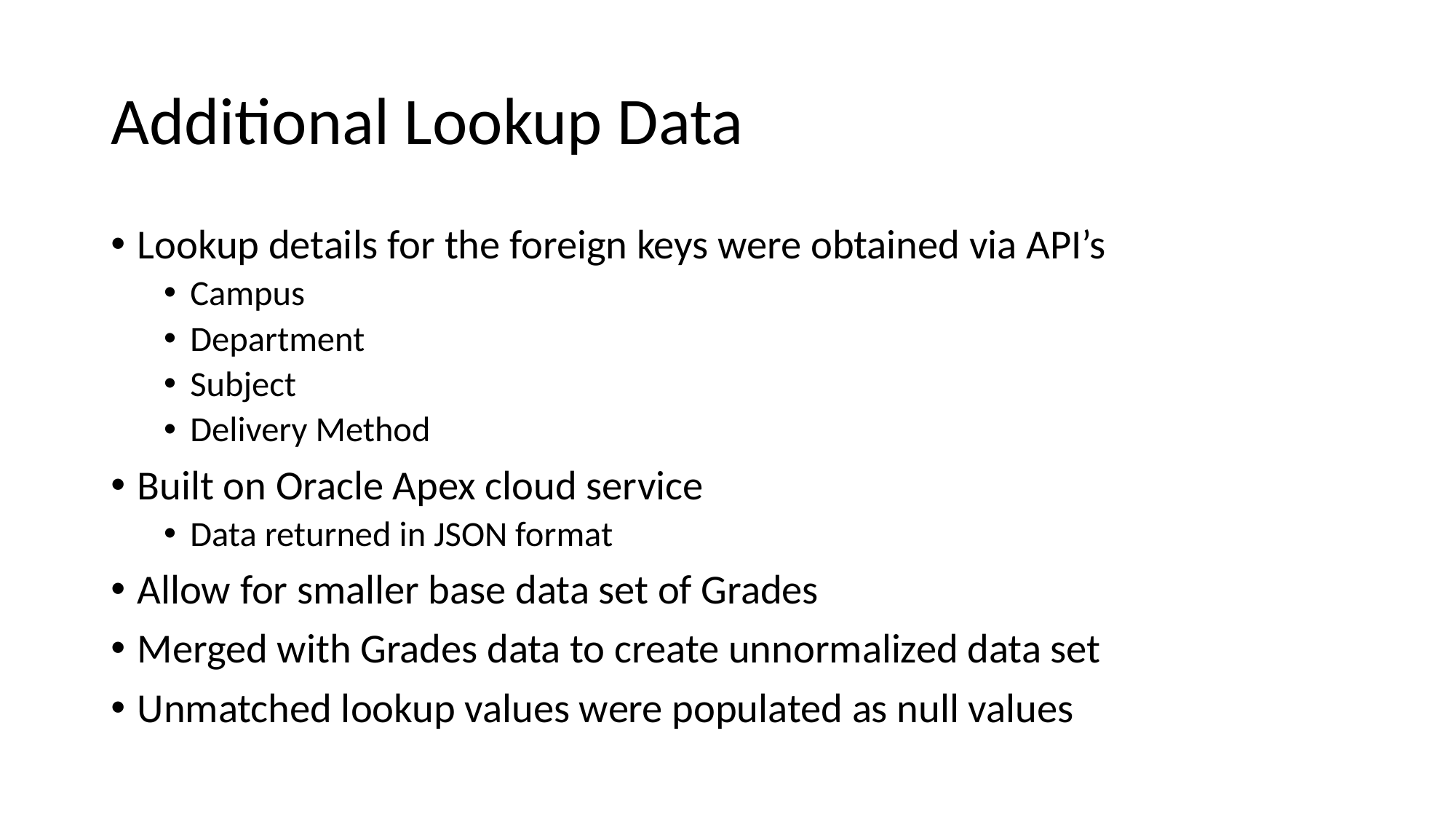

# Additional Lookup Data
Lookup details for the foreign keys were obtained via API’s
Campus
Department
Subject
Delivery Method
Built on Oracle Apex cloud service
Data returned in JSON format
Allow for smaller base data set of Grades
Merged with Grades data to create unnormalized data set
Unmatched lookup values were populated as null values